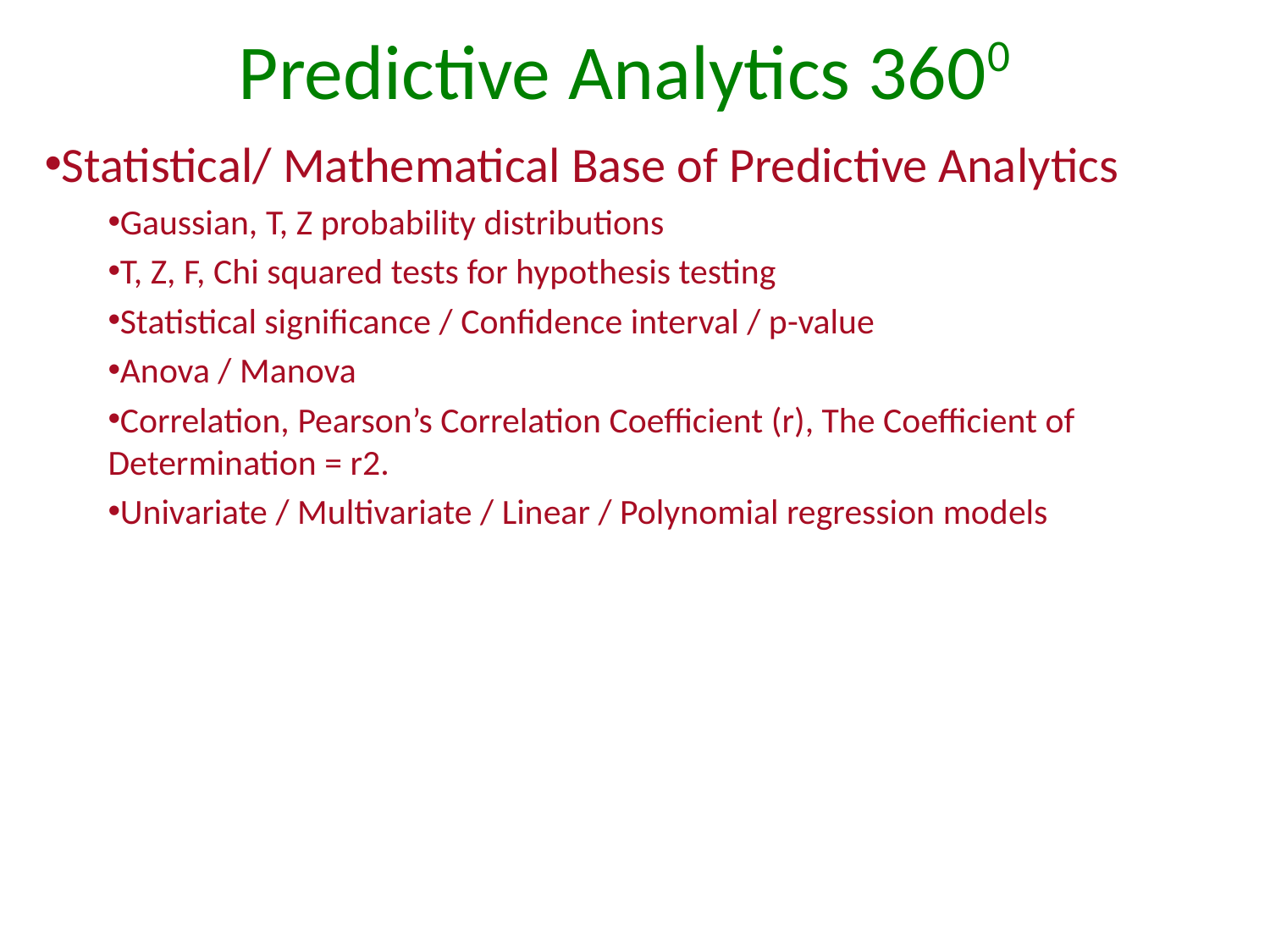

# Predictive Analytics 3600
Statistical/ Mathematical Base of Predictive Analytics
Gaussian, T, Z probability distributions
T, Z, F, Chi squared tests for hypothesis testing
Statistical significance / Confidence interval / p-value
Anova / Manova
Correlation, Pearson’s Correlation Coefficient (r), The Coefficient of Determination = r2.
Univariate / Multivariate / Linear / Polynomial regression models